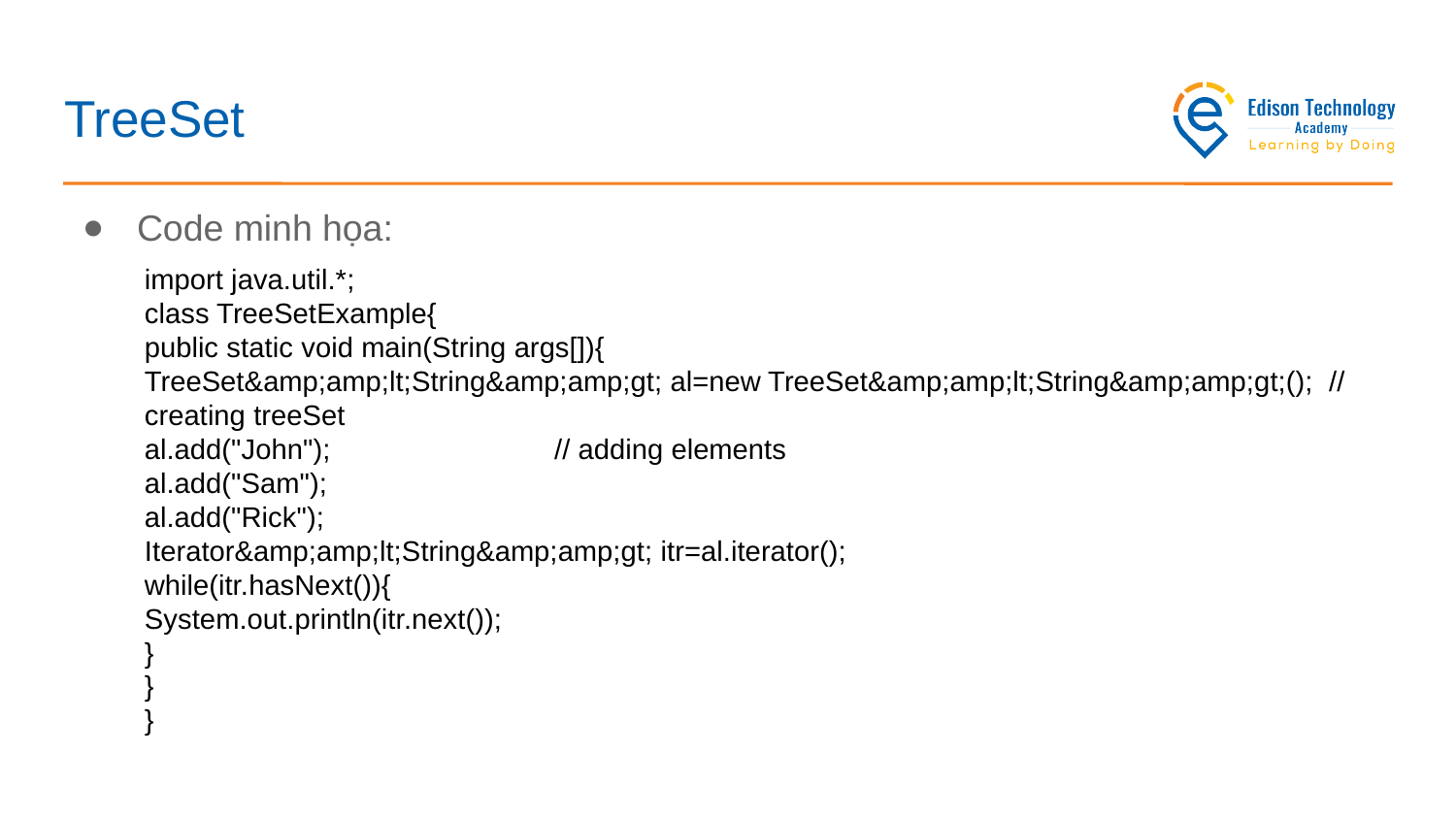

# TreeSet
Code minh họa:
import java.util.*;
class TreeSetExample{
public static void main(String args[]){
TreeSet&amp;amp;lt;String&amp;amp;gt; al=new TreeSet&amp;amp;lt;String&amp;amp;gt;();  // creating treeSet
al.add("John");                            // adding elements
al.add("Sam");
al.add("Rick");
Iterator&amp;amp;lt;String&amp;amp;gt; itr=al.iterator();
while(itr.hasNext()){
System.out.println(itr.next());
}
}
}